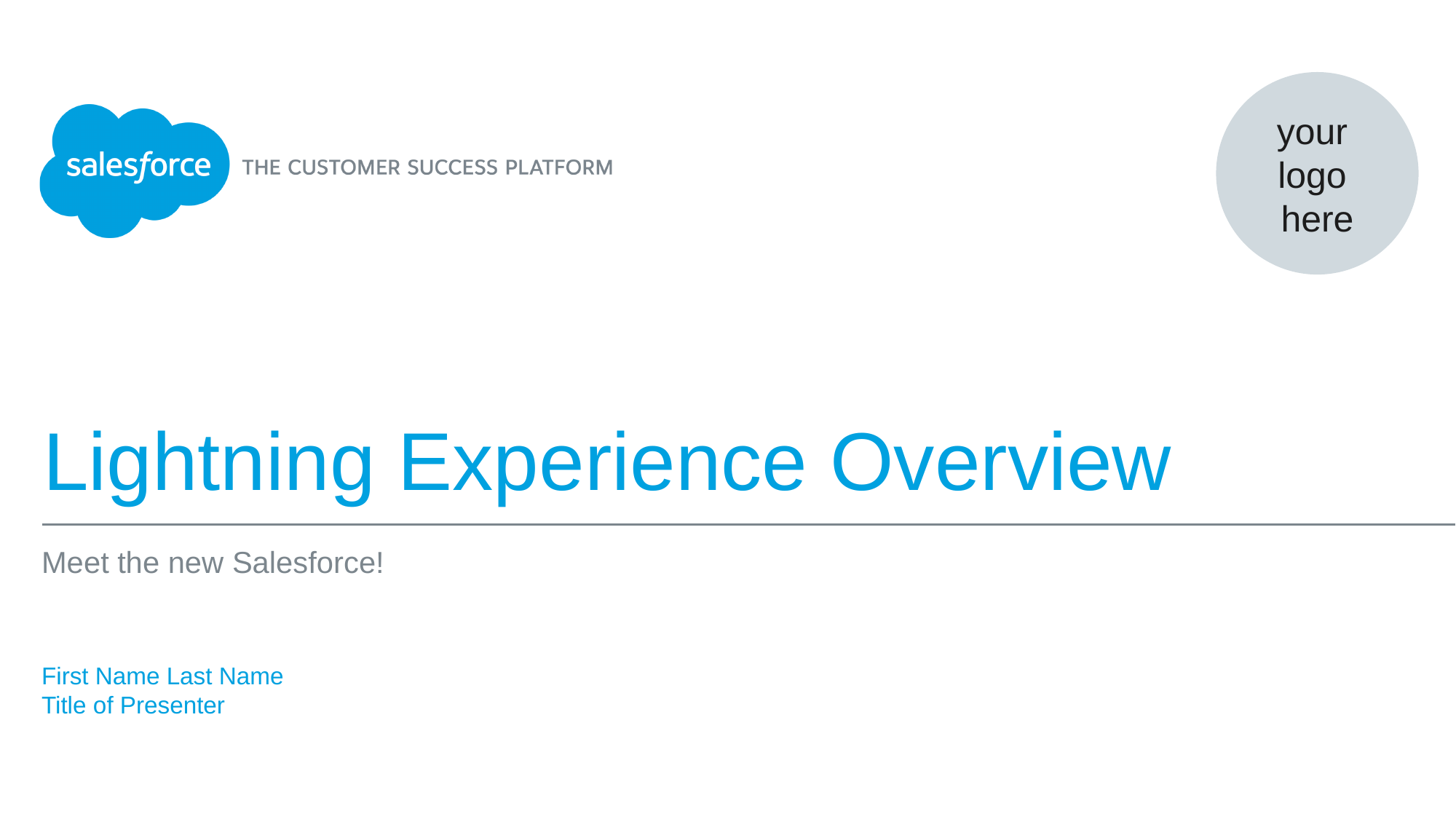

your
logo
here
# Lightning Experience Overview
Meet the new Salesforce!
First Name Last Name
Title of Presenter